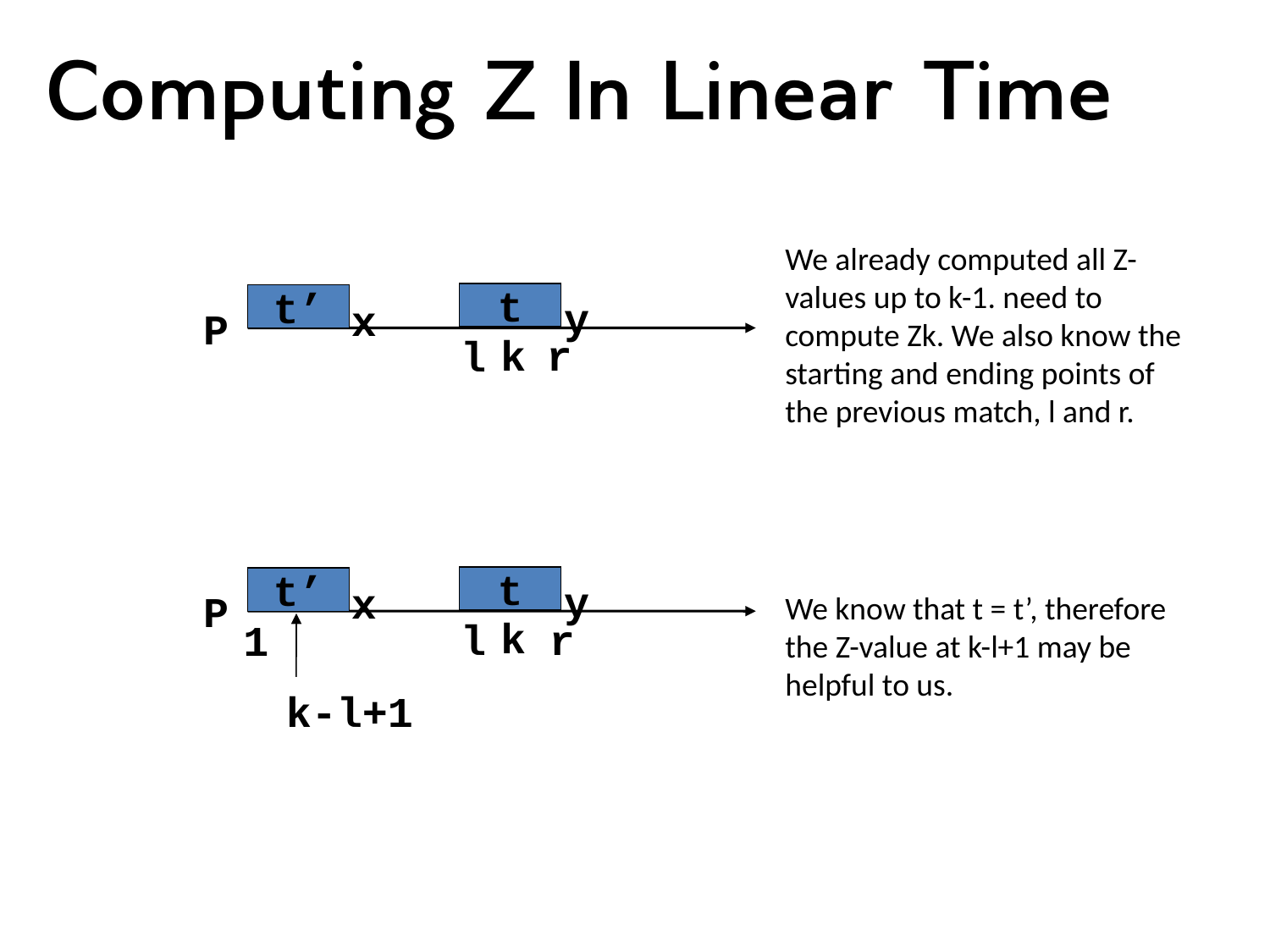

# Computing Z In Linear Time
We already computed all Z-values up to k-1. need to compute Zk. We also know the starting and ending points of the previous match, l and r.
t
t’
y
x
P
k
r
l

t
t’
y
x
P
We know that t = t’, therefore the Z-value at k-l+1 may be helpful to us.
k
l
r
1

k-l+1